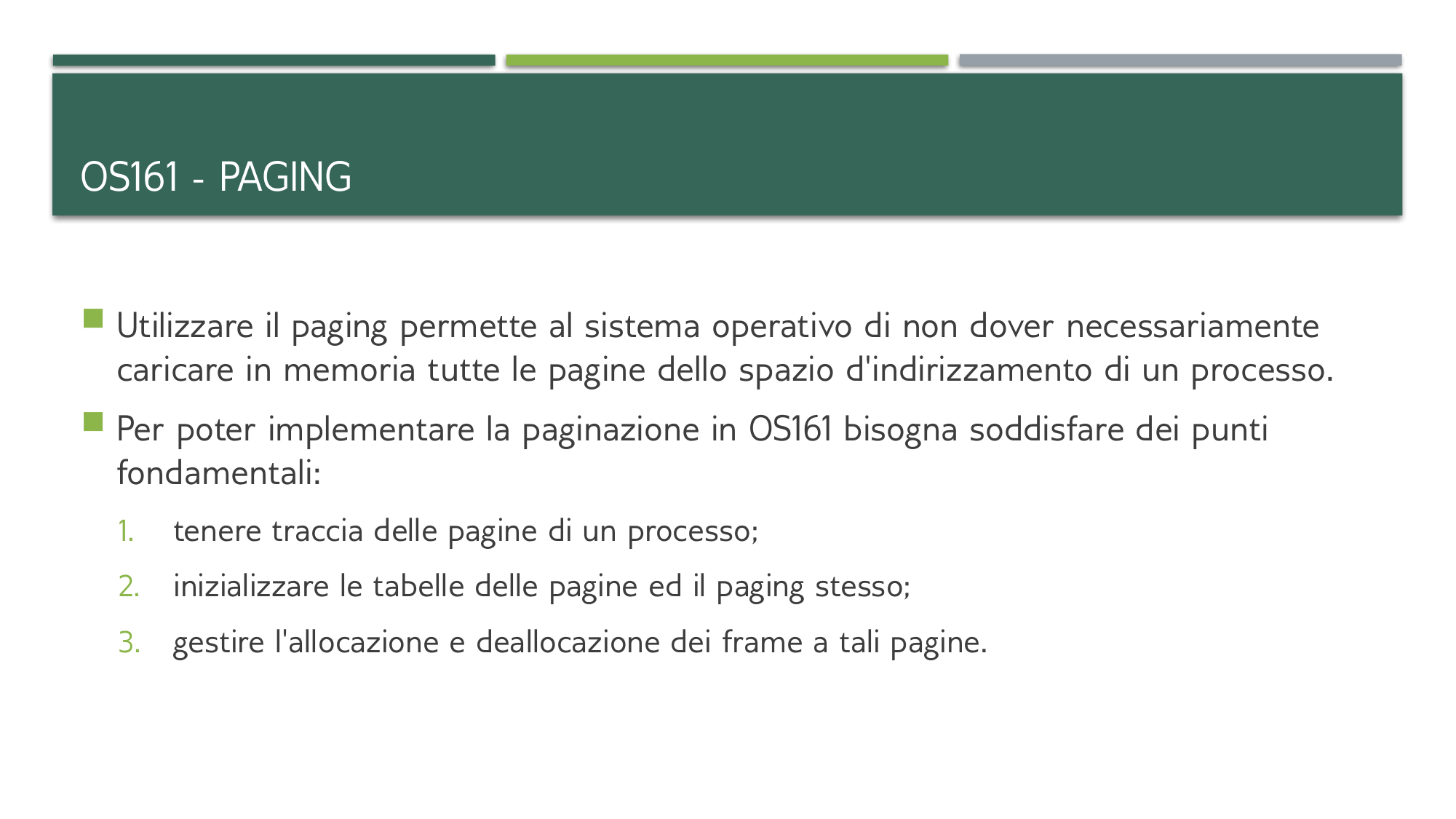

# Os161 - paging
Utilizzare il paging permette al sistema operativo di non dover necessariamente caricare in memoria tutte le pagine dello spazio d'indirizzamento di un processo.
Per poter implementare la paginazione in OS161 bisogna soddisfare dei punti fondamentali:
tenere traccia delle pagine di un processo;
inizializzare le tabelle delle pagine ed il paging stesso;
gestire l'allocazione e deallocazione dei frame a tali pagine.